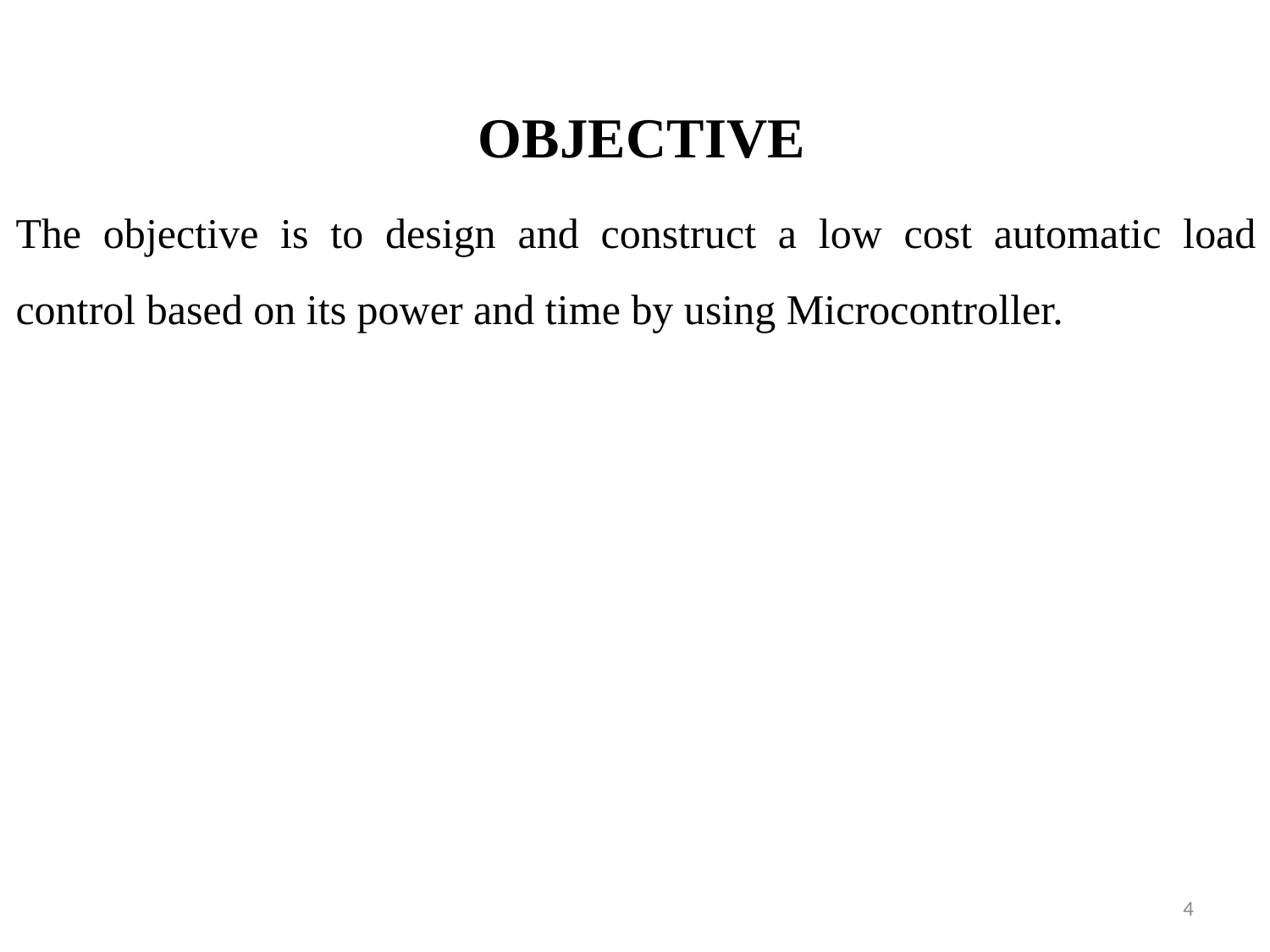

OBJECTIVE
The objective is to design and construct a low cost automatic load control based on its power and time by using Microcontroller.
4